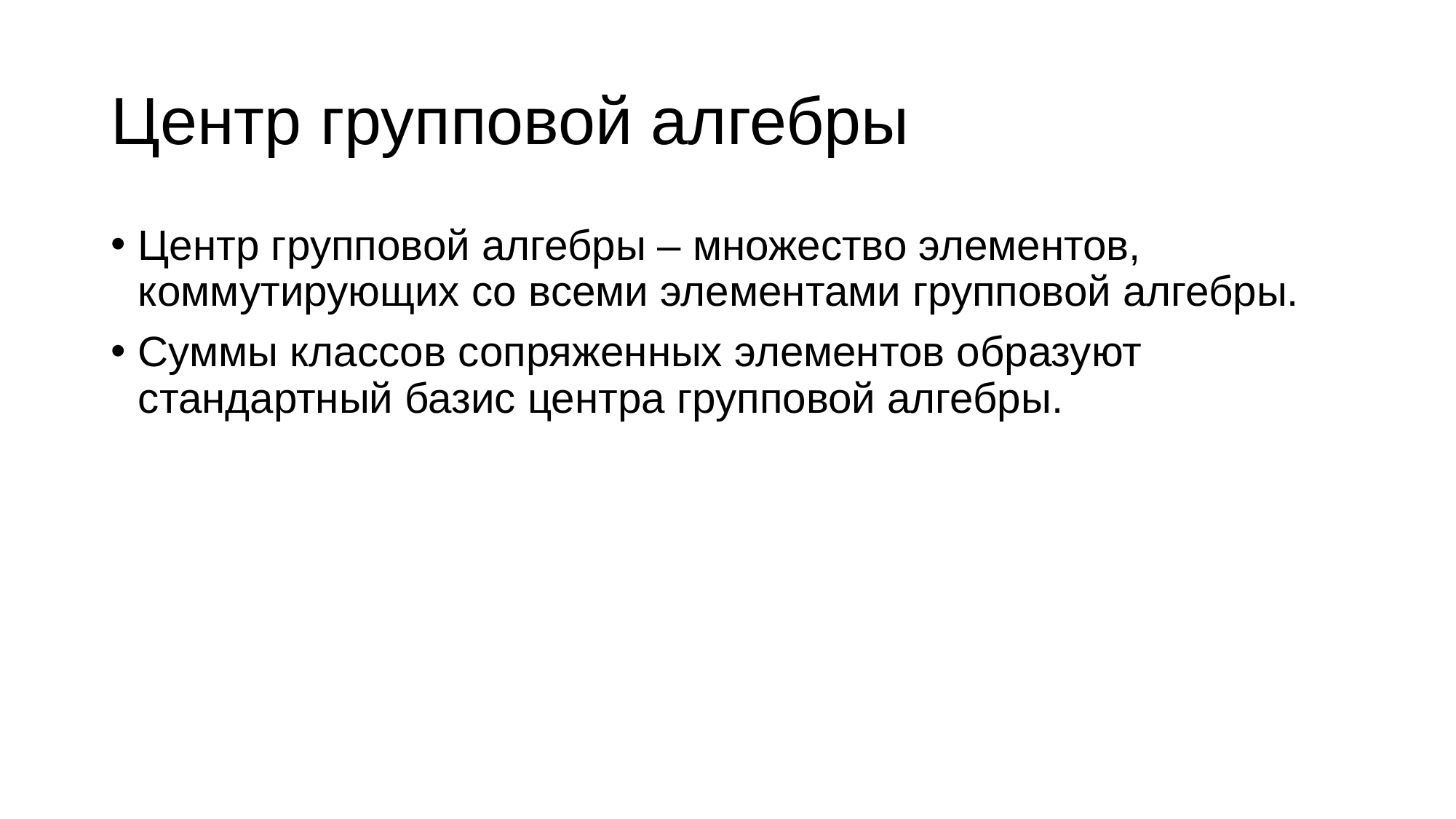

# Центр групповой алгебры
Центр групповой алгебры – множество элементов, коммутирующих со всеми элементами групповой алгебры.
Суммы классов сопряженных элементов образуют стандартный базис центра групповой алгебры.